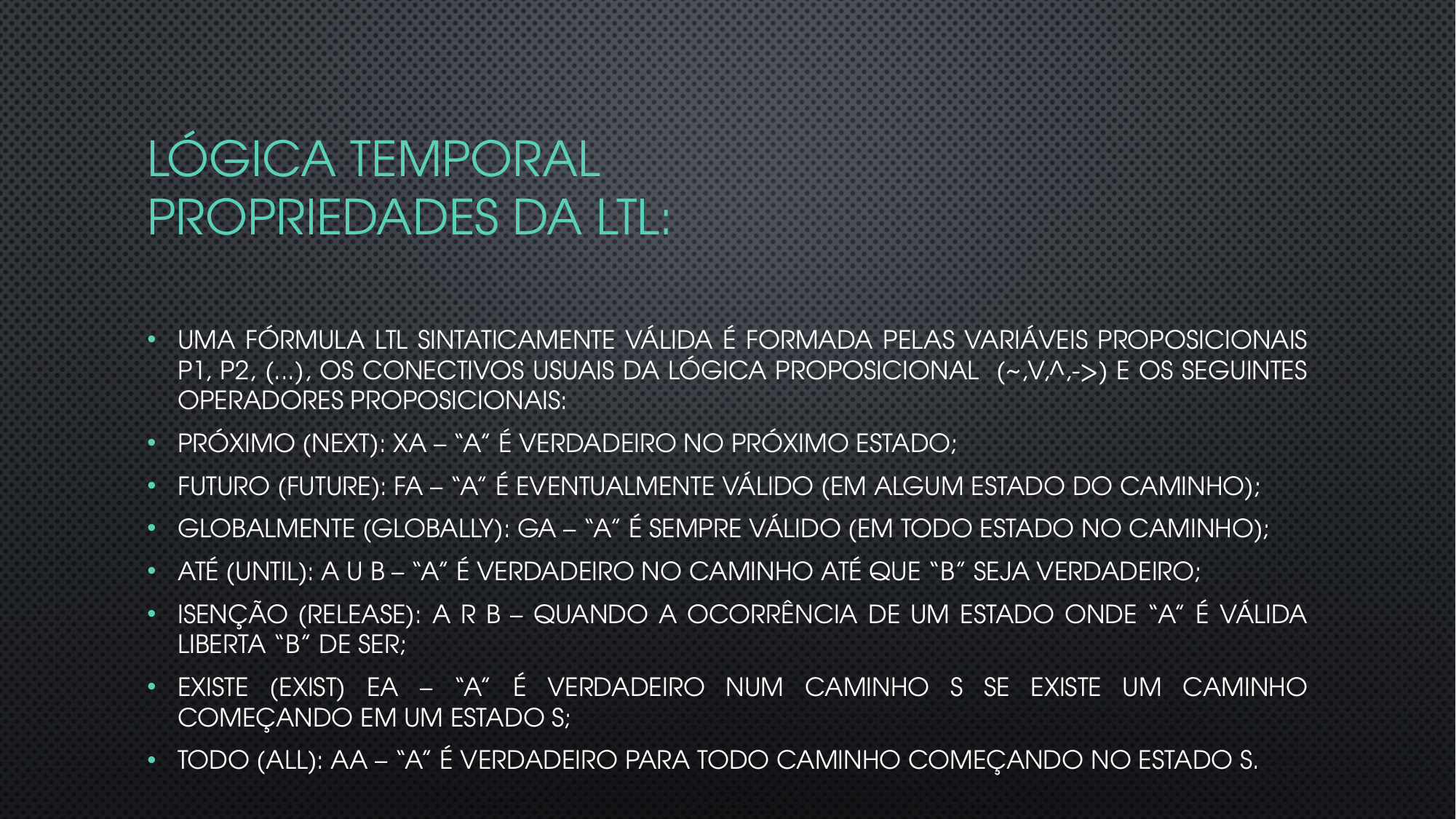

# Lógica temporal Propriedades da LTL:
Uma fórmula LTL sintaticamente válida é formada pelas variáveis proposicionais p1, p2, (...), os conectivos usuais da lógica proposicional  (~,v,^,->) e os seguintes operadores proposicionais:
Próximo (Next): Xa – “a” é verdadeiro no próximo estado;
Futuro (Future): Fa – “a” é eventualmente válido (Em algum estado do caminho);
Globalmente (Globally): Ga – “a” é sempre válido (Em todo estado no caminho);
Até (Until): a U b – “a” é verdadeiro no caminho até que “b” seja verdadeiro;
Isenção (Release): a R b – quando a ocorrência de um estado onde “a” é válida liberta “b” de ser;
Existe (Exist) Ea – “a” é verdadeiro num caminho S se existe um caminho começando em um estado S;
Todo (All): Aa – “a” é verdadeiro para todo caminho começando no estado S.